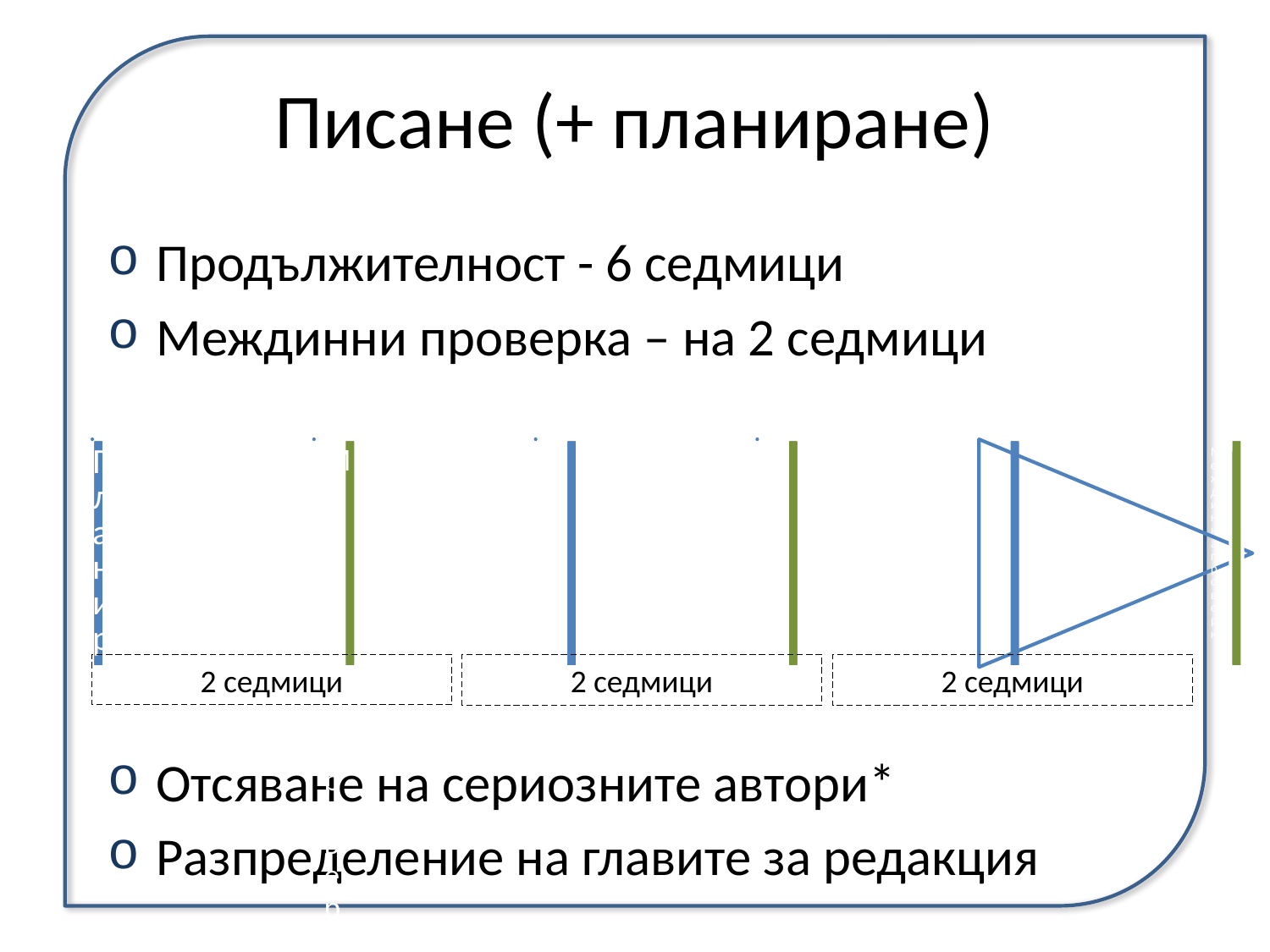

# Писане (+ планиране)
Продължителност - 6 седмици
Междинни проверка – на 2 седмици

Отсяване на сериозните автори*
Разпределение на главите за редакция
Междинна проверка
 Писане
Писане
Междинна проверка
 *
Междинна проверка
2 седмици
2 седмици
2 седмици